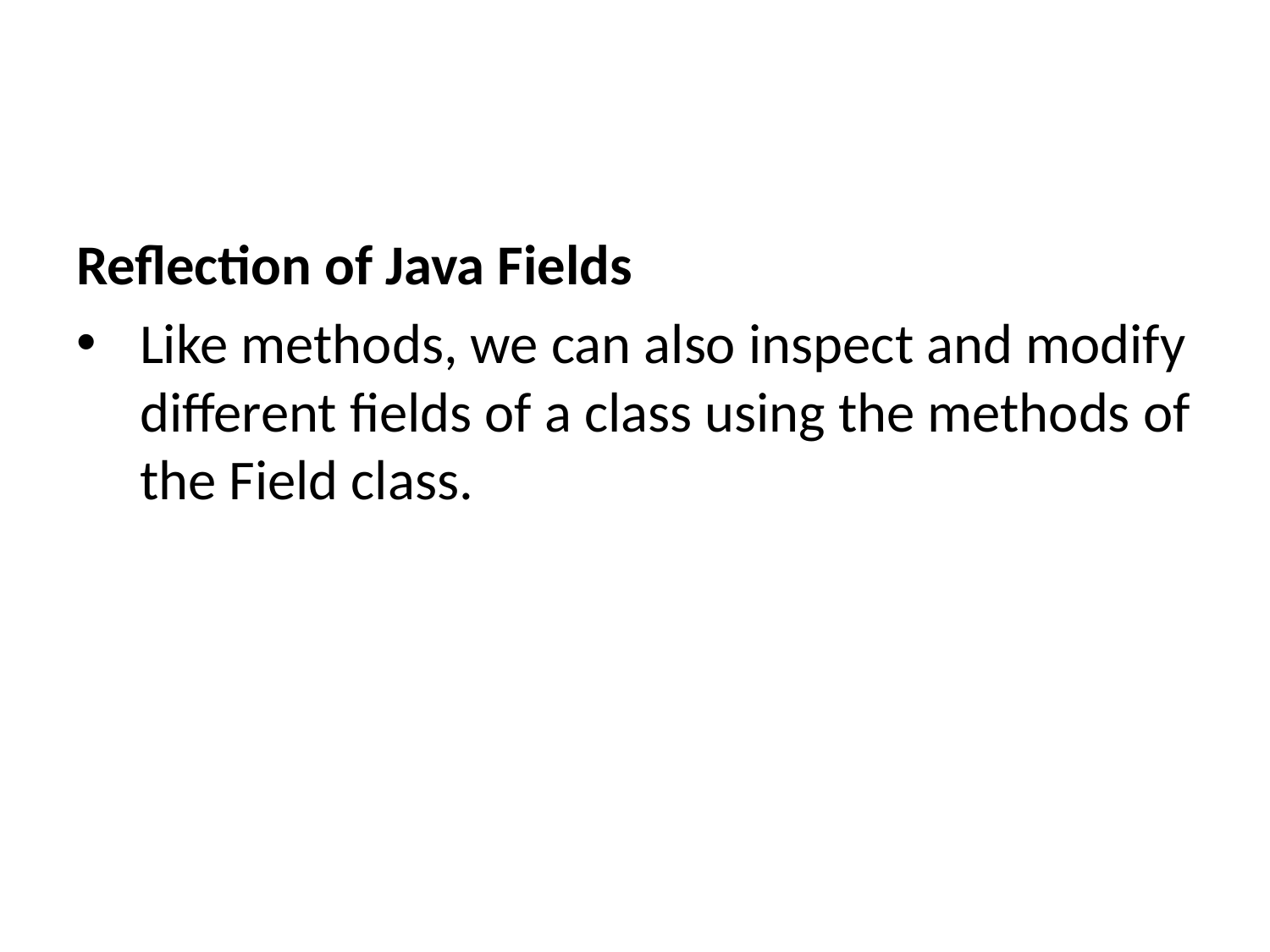

Reflection of Java Fields
Like methods, we can also inspect and modify different fields of a class using the methods of the Field class.